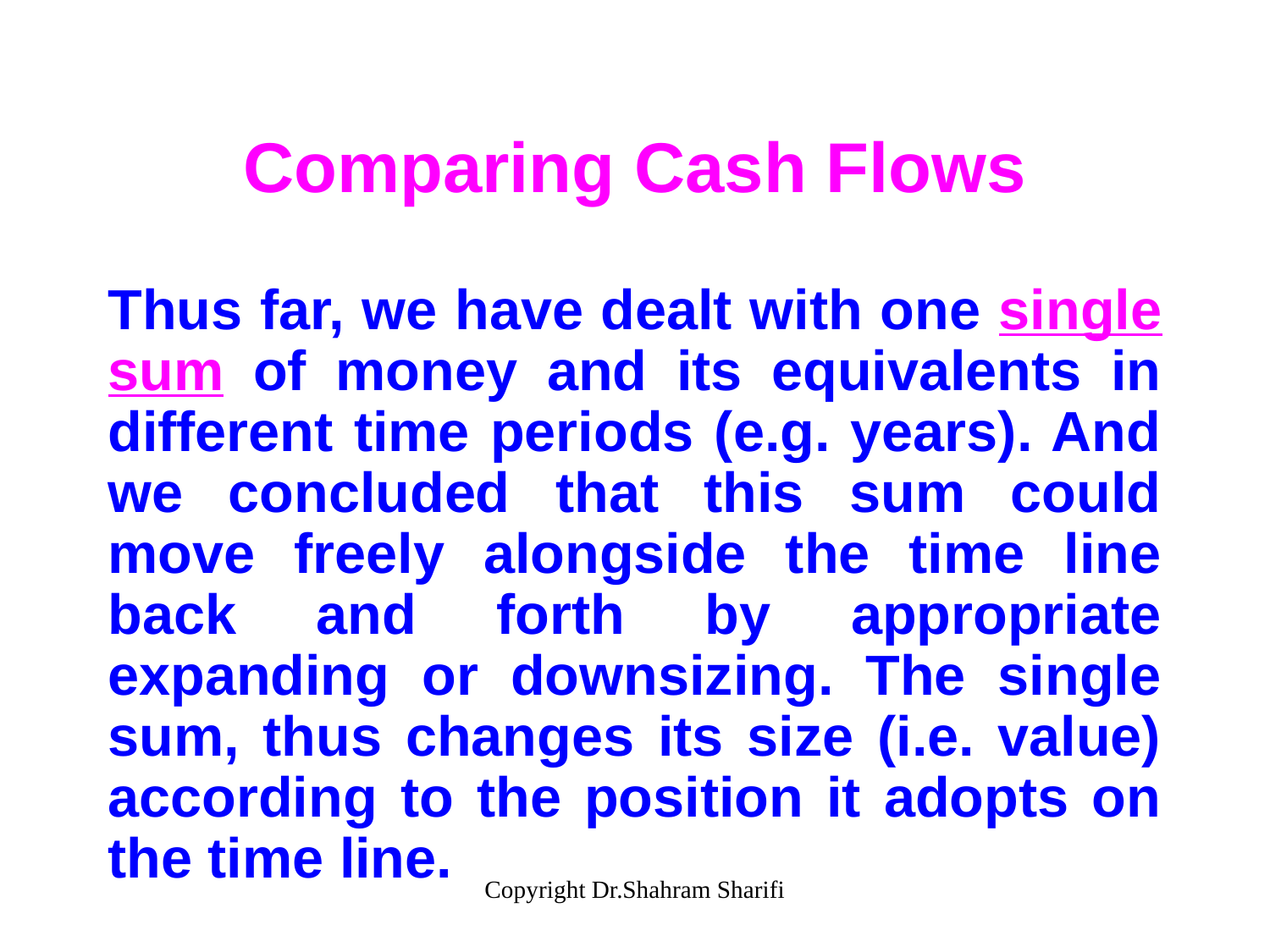

# Comparing Cash Flows
Thus far, we have dealt with one single sum of money and its equivalents in different time periods (e.g. years). And we concluded that this sum could move freely alongside the time line back and forth by appropriate expanding or downsizing. The single sum, thus changes its size (i.e. value) according to the position it adopts on the time line.
Copyright Dr.Shahram Sharifi